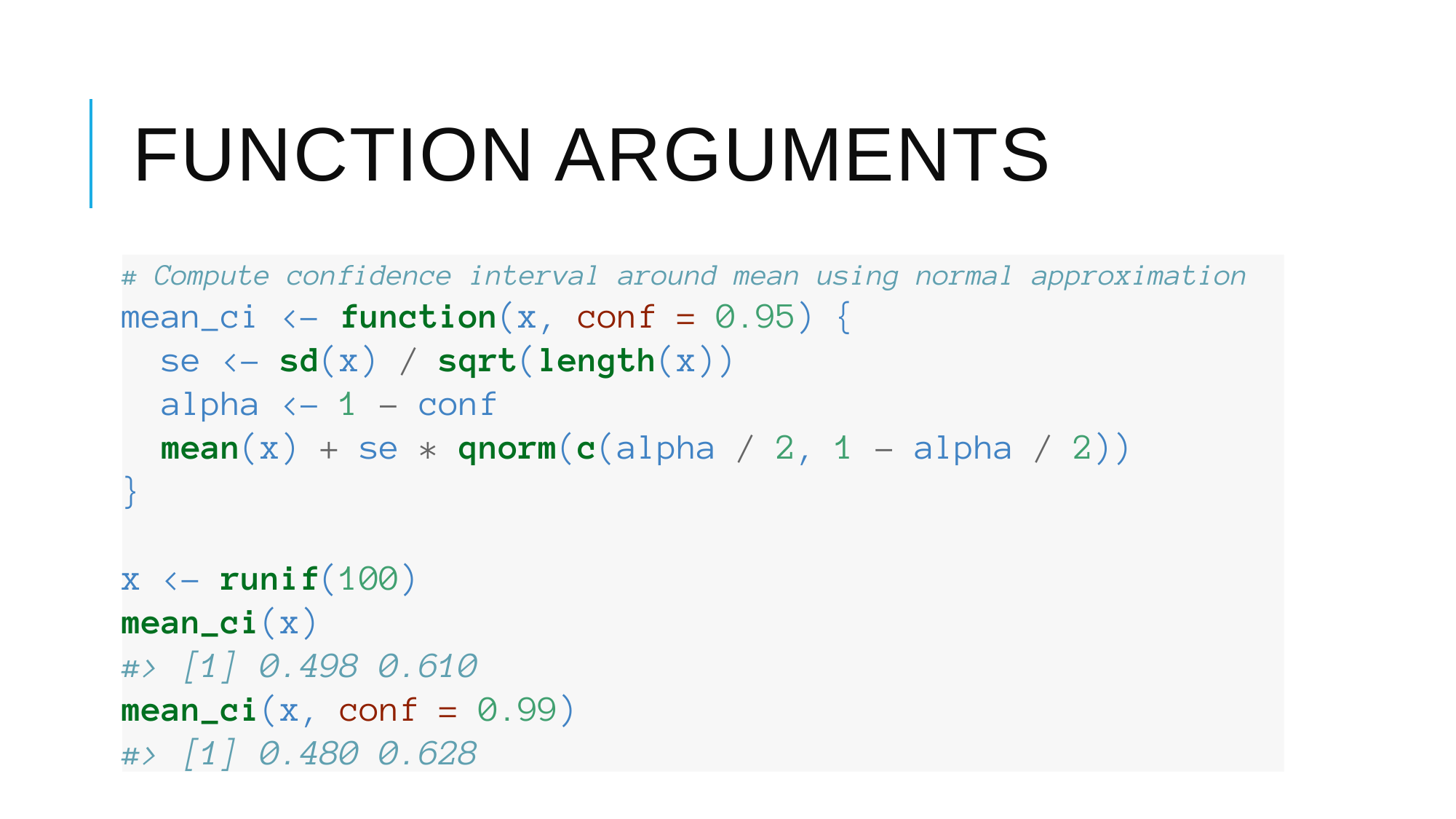

# Function arguments
# Compute confidence interval around mean using normal approximation
mean_ci <- function(x, conf = 0.95) {
  se <- sd(x) / sqrt(length(x))
  alpha <- 1 - conf
  mean(x) + se * qnorm(c(alpha / 2, 1 - alpha / 2))
}

x <- runif(100)
mean_ci(x)
#> [1] 0.498 0.610
mean_ci(x, conf = 0.99)
#> [1] 0.480 0.628